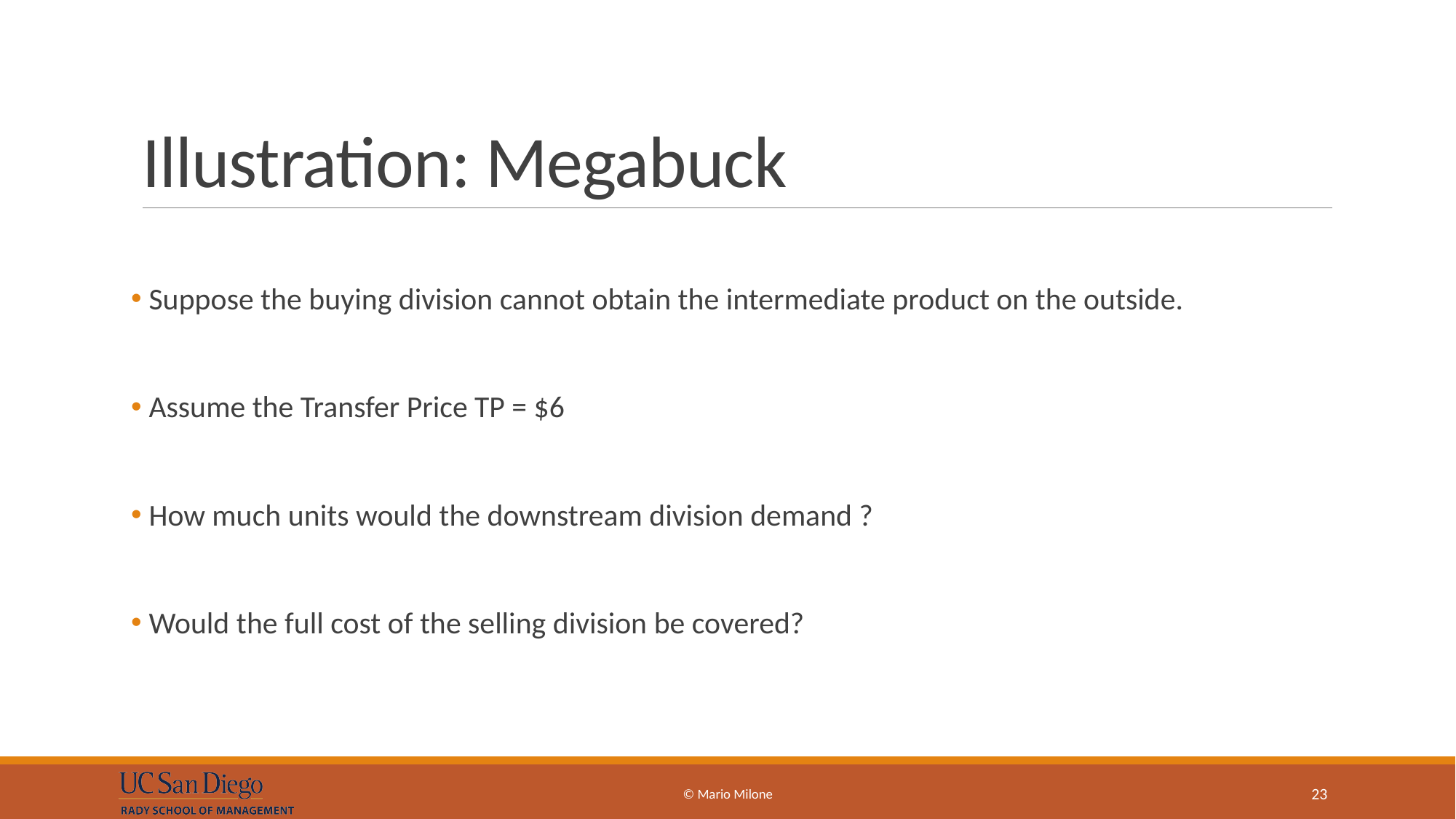

# Illustration: Megabuck

 Suppose the buying division cannot obtain the intermediate product on the outside.

 Assume the Transfer Price TP = $6

 How much units would the downstream division demand ?

 Would the full cost of the selling division be covered?
© Mario Milone
23